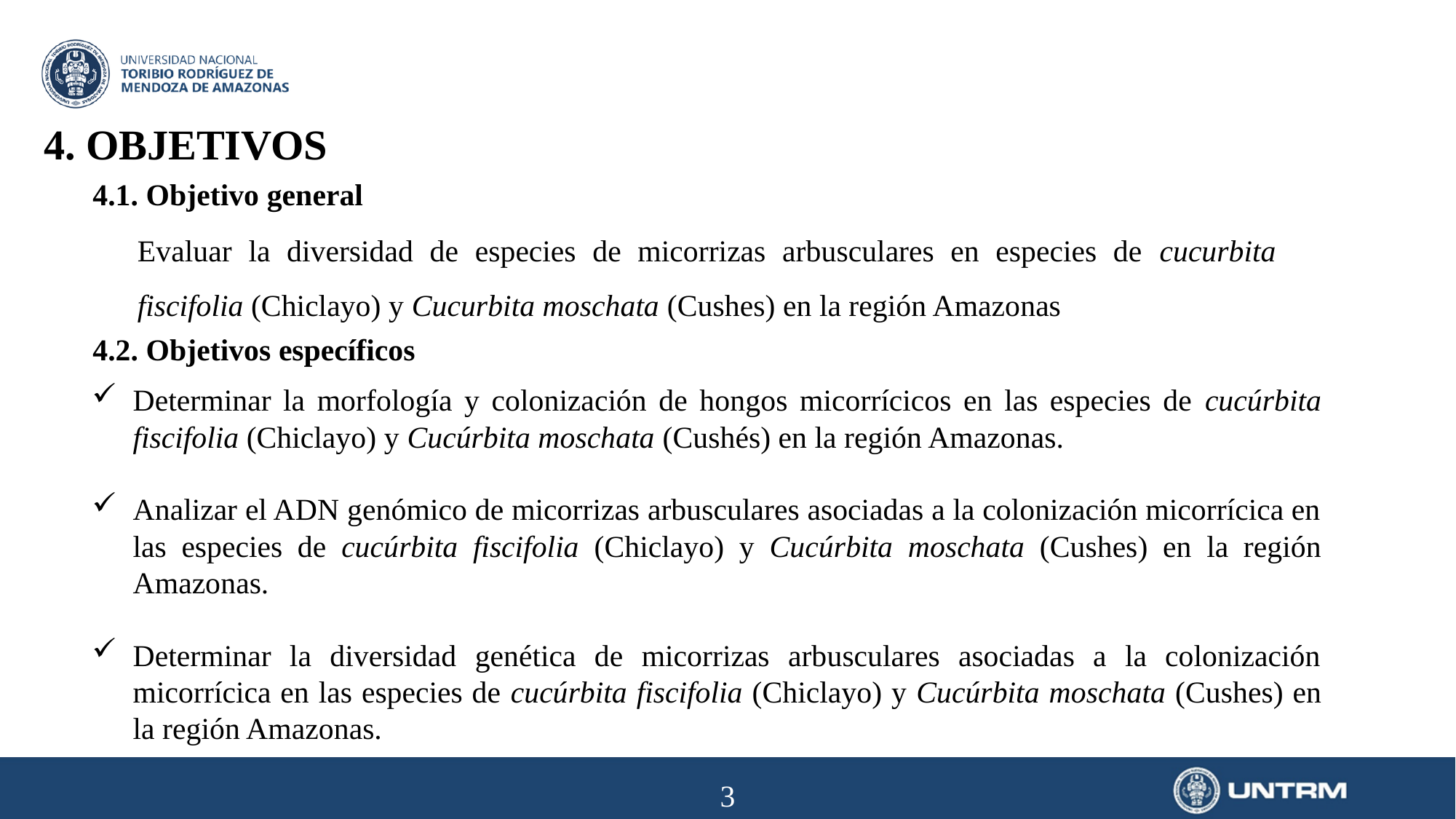

4. OBJETIVOS
4.1. Objetivo general
Evaluar la diversidad de especies de micorrizas arbusculares en especies de cucurbita fiscifolia (Chiclayo) y Cucurbita moschata (Cushes) en la región Amazonas
4.2. Objetivos específicos
Determinar la morfología y colonización de hongos micorrícicos en las especies de cucúrbita fiscifolia (Chiclayo) y Cucúrbita moschata (Cushés) en la región Amazonas.

Analizar el ADN genómico de micorrizas arbusculares asociadas a la colonización micorrícica en las especies de cucúrbita fiscifolia (Chiclayo) y Cucúrbita moschata (Cushes) en la región Amazonas.

Determinar la diversidad genética de micorrizas arbusculares asociadas a la colonización micorrícica en las especies de cucúrbita fiscifolia (Chiclayo) y Cucúrbita moschata (Cushes) en la región Amazonas.

3